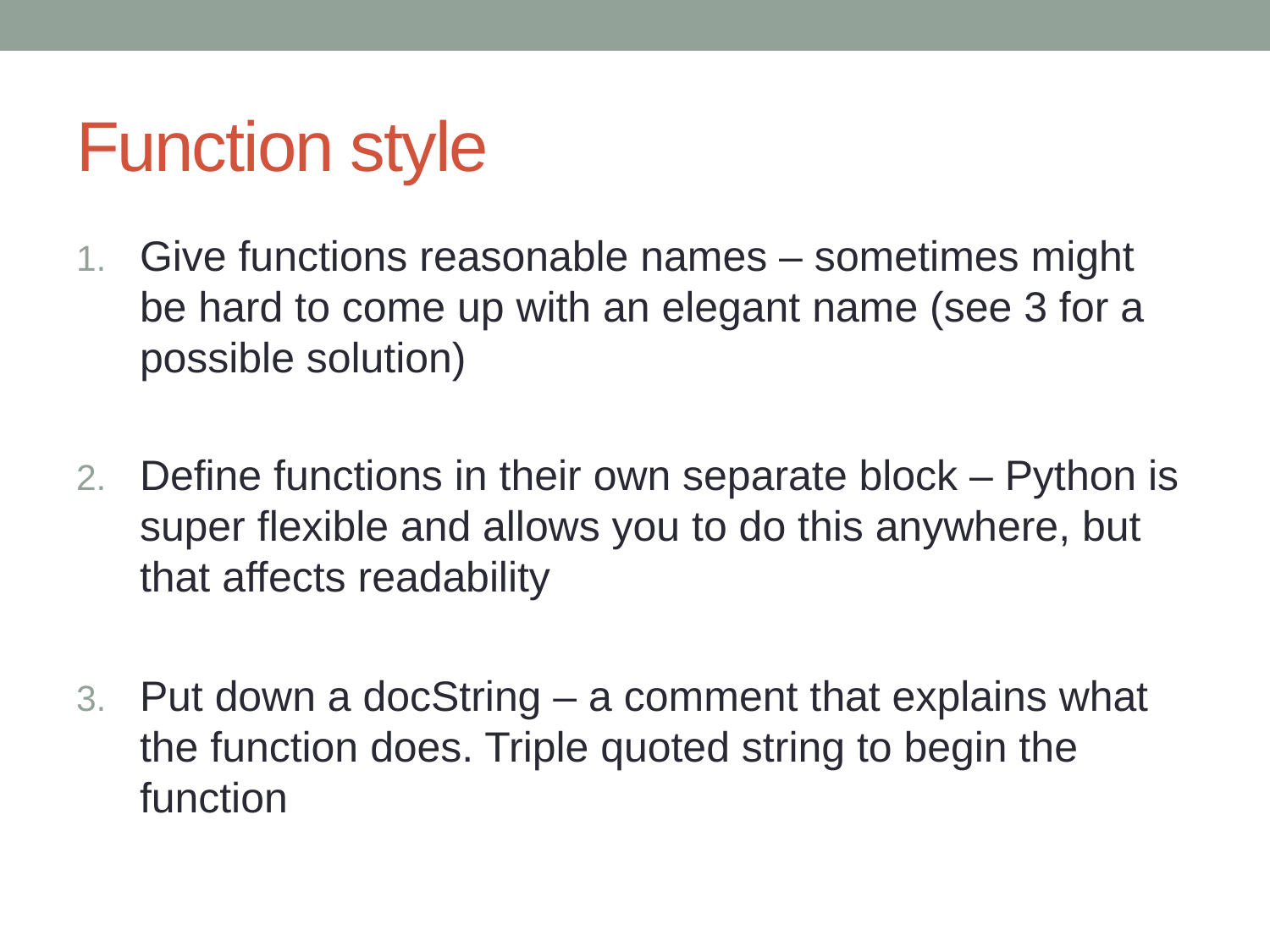

# Function style
Give functions reasonable names – sometimes might be hard to come up with an elegant name (see 3 for a possible solution)

Define functions in their own separate block – Python is super flexible and allows you to do this anywhere, but that affects readability

Put down a docString – a comment that explains what the function does. Triple quoted string to begin the function